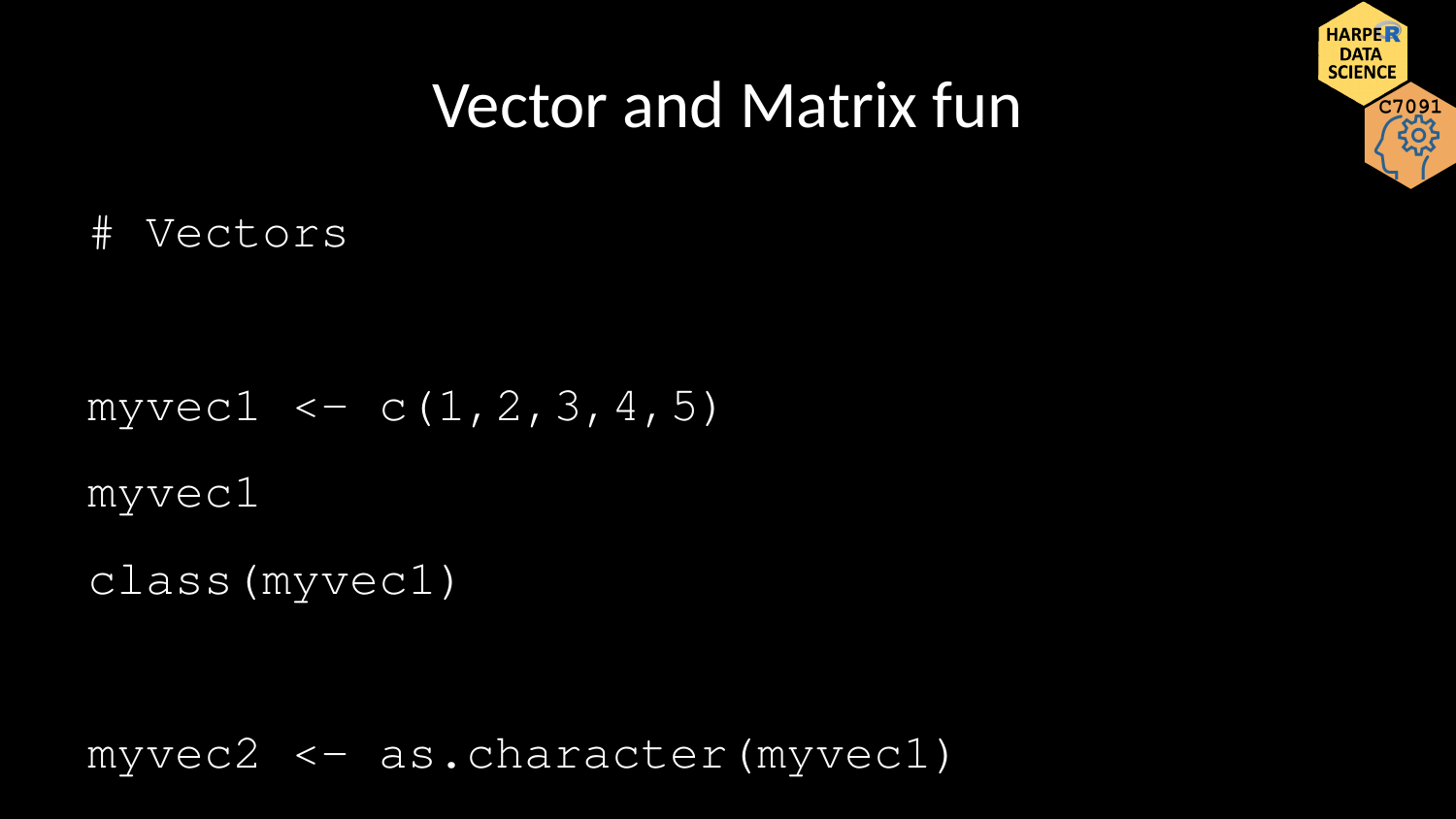

# Vector and Matrix fun
# Vectors

myvec1 <- c(1,2,3,4,5)
myvec1
class(myvec1)

myvec2 <- as.character(myvec1)